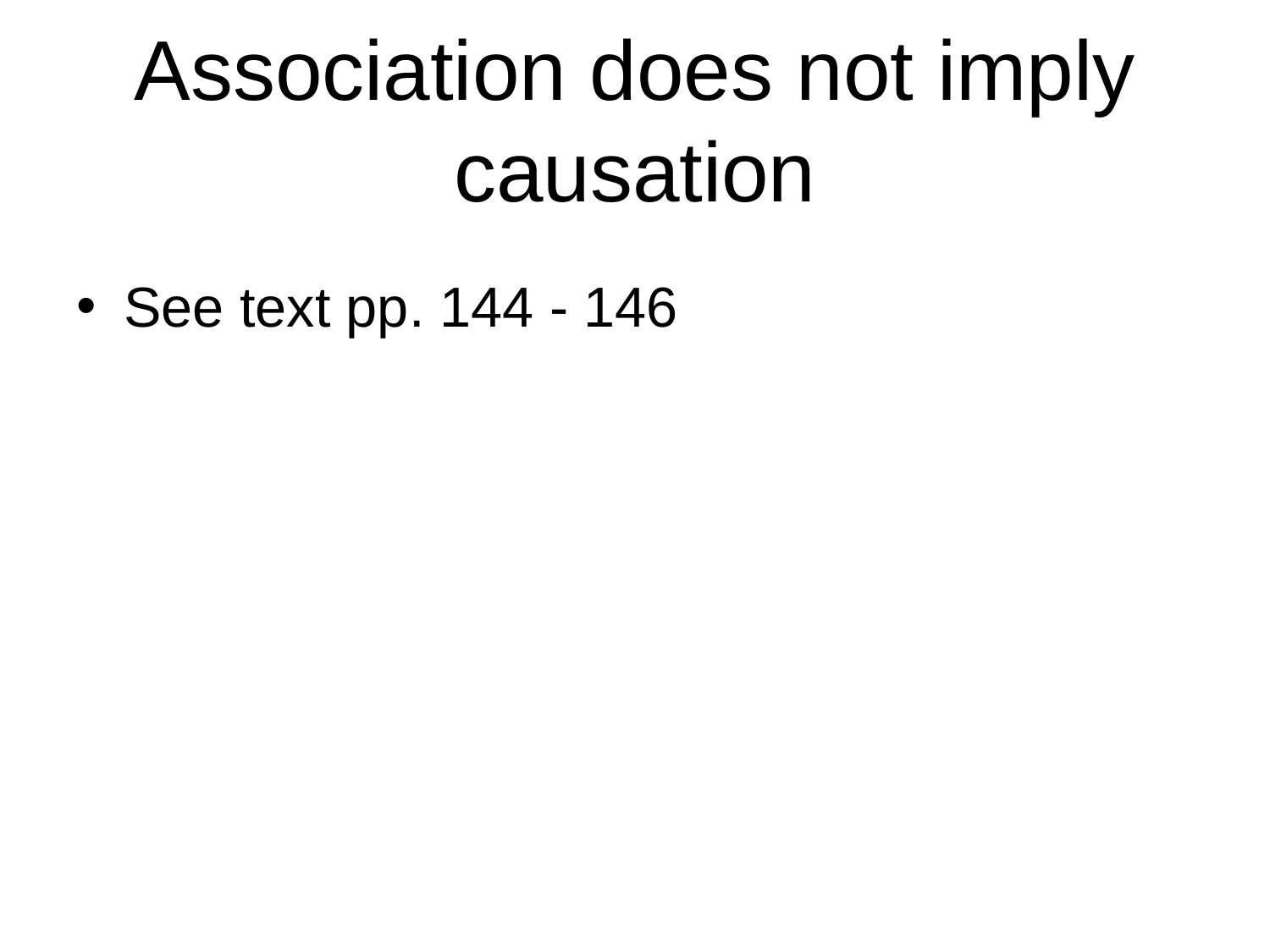

# Association does not imply causation
See text pp. 144 - 146